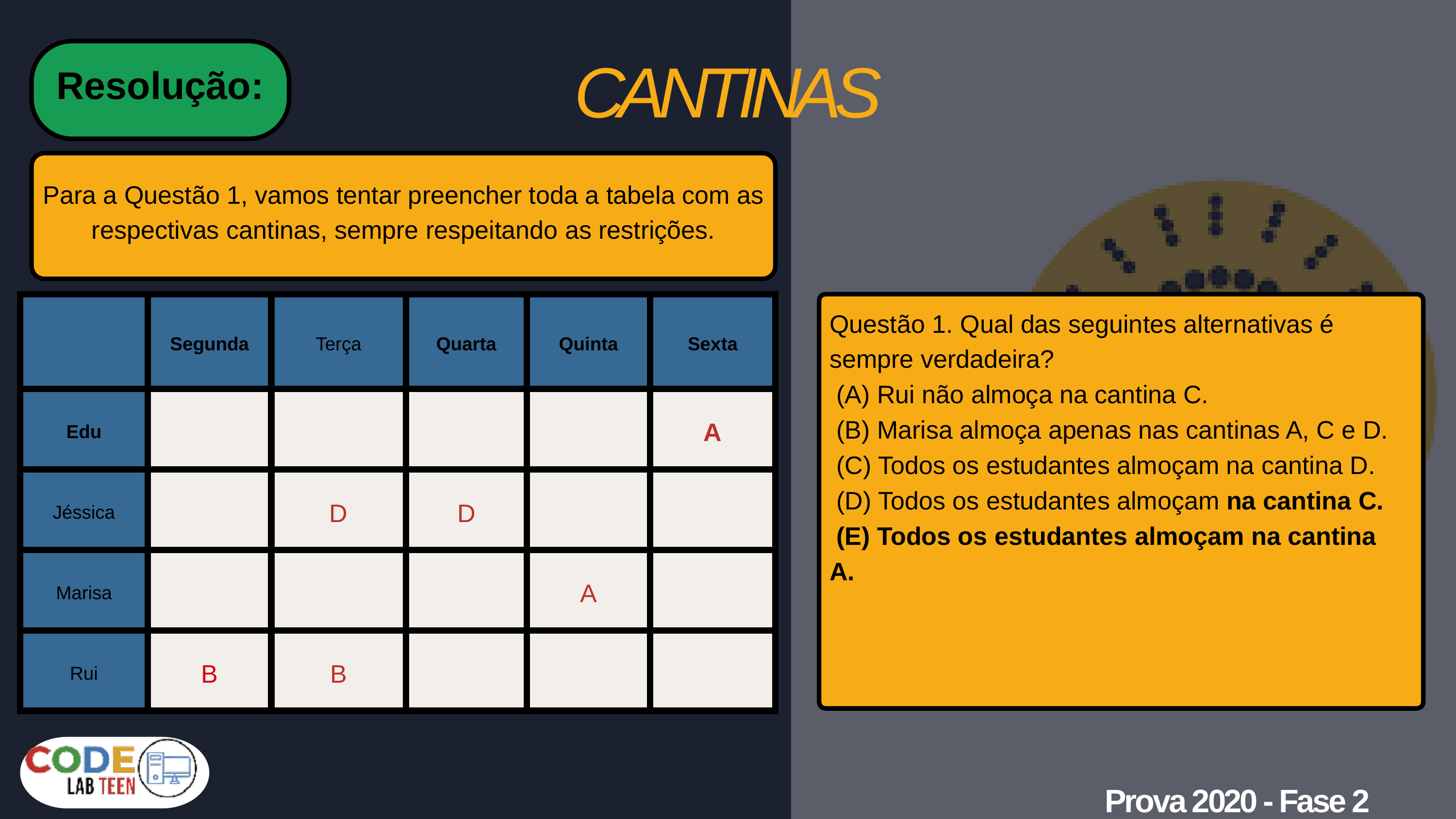

CANTINAS

Resolução:

Para a Questão 1, vamos tentar preencher toda a tabela com as respectivas cantinas, sempre respeitando as restrições.
|  | Segunda | Terça | Quarta | Quinta | Sexta |
| --- | --- | --- | --- | --- | --- |
| Edu |  |  |  |  | A |
| Jéssica |  | D | D |  |  |
| Marisa |  |  |  | A |  |
| Rui | B | B |  |  |  |

Questão 1. Qual das seguintes alternativas é sempre verdadeira?
 (A) Rui não almoça na cantina C.
 (B) Marisa almoça apenas nas cantinas A, C e D.
 (C) Todos os estudantes almoçam na cantina D.
 (D) Todos os estudantes almoçam na cantina C.
 (E) Todos os estudantes almoçam na cantina A.

Prova 2020 - Fase 2